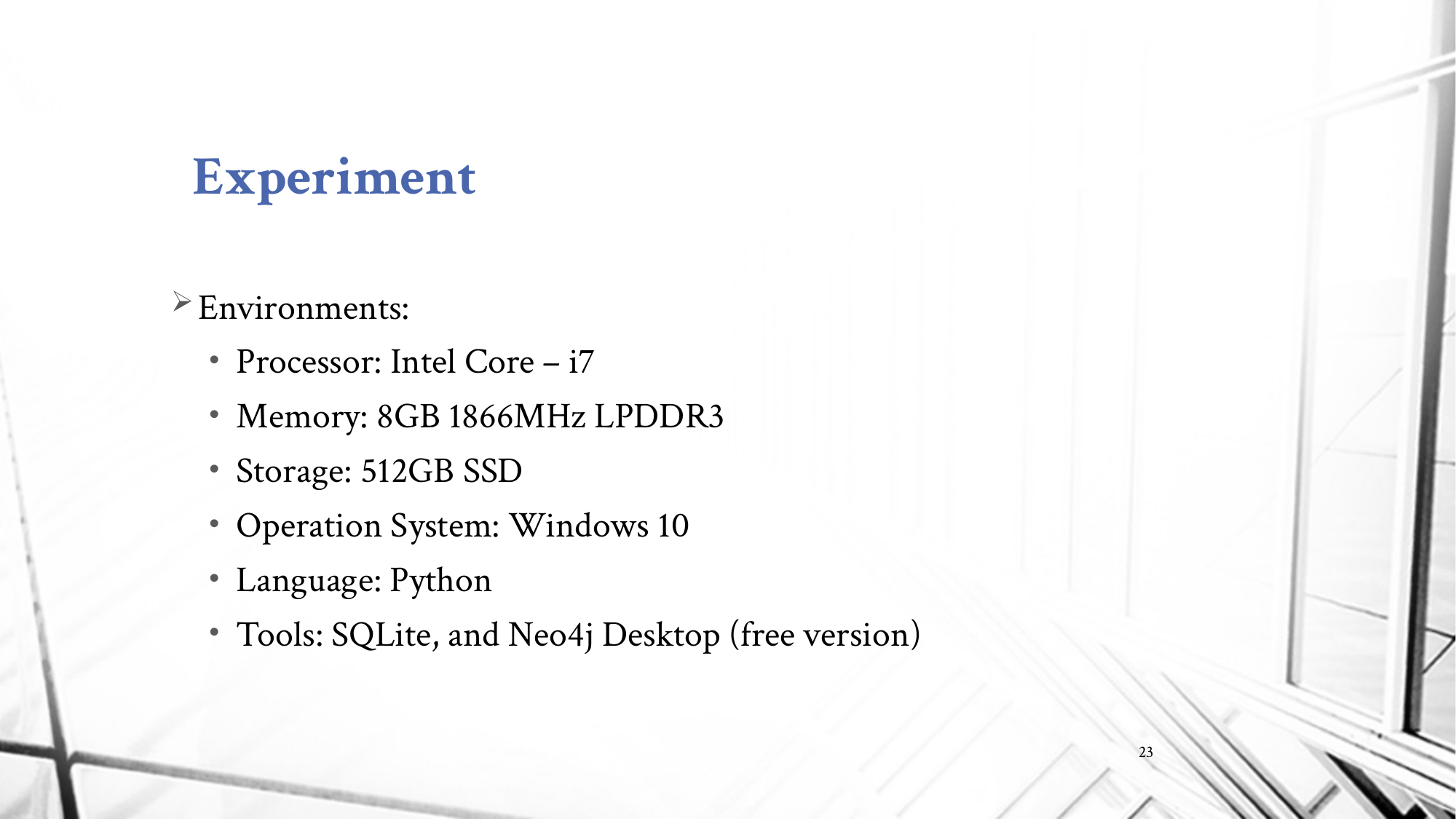

# Experiment
Environments:
Processor: Intel Core – i7
Memory: 8GB 1866MHz LPDDR3
Storage: 512GB SSD
Operation System: Windows 10
Language: Python
Tools: SQLite, and Neo4j Desktop (free version)
23